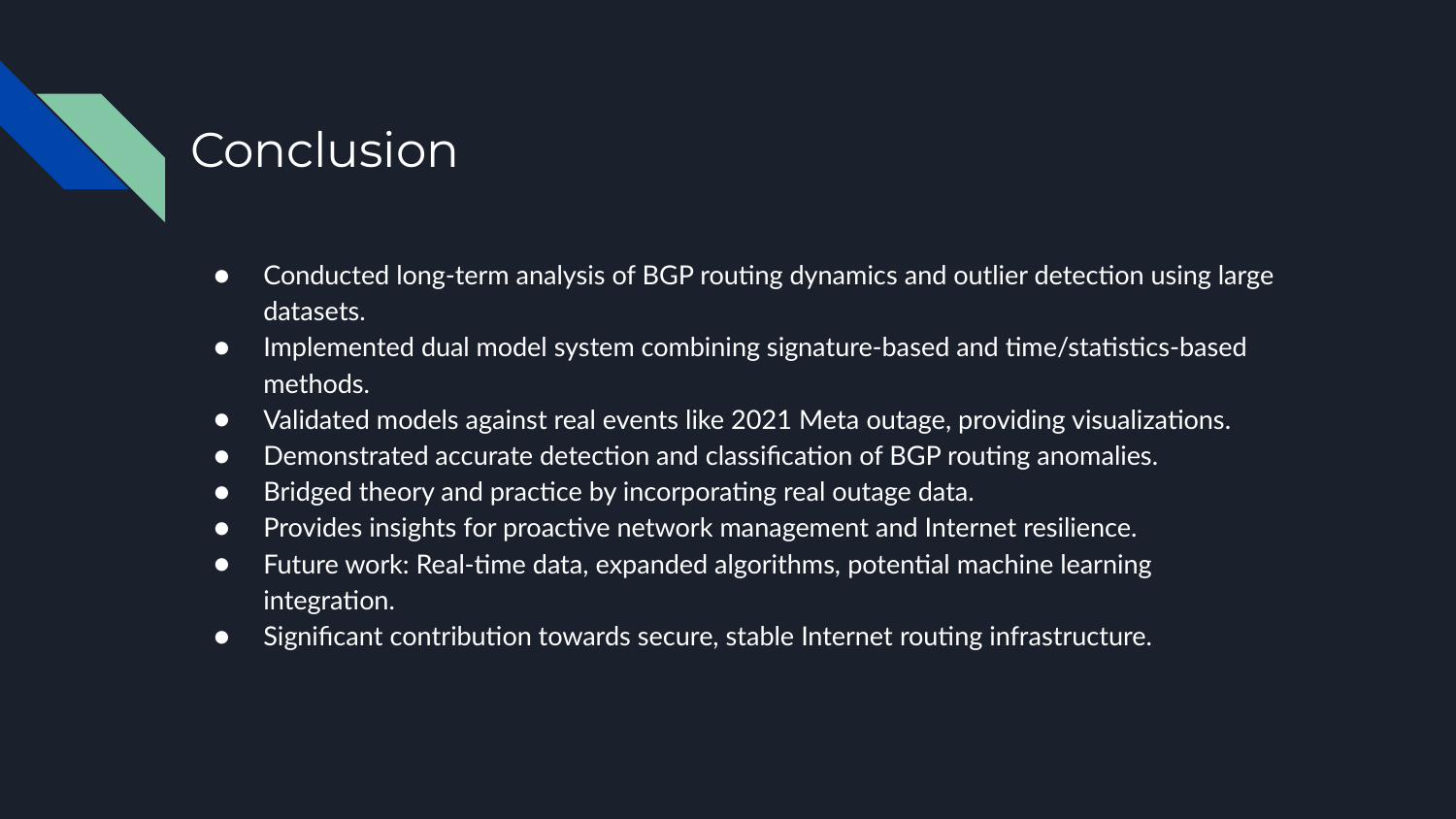

# Conclusion
Conducted long-term analysis of BGP routing dynamics and outlier detection using large datasets.
Implemented dual model system combining signature-based and time/statistics-based methods.
Validated models against real events like 2021 Meta outage, providing visualizations.
Demonstrated accurate detection and classification of BGP routing anomalies.
Bridged theory and practice by incorporating real outage data.
Provides insights for proactive network management and Internet resilience.
Future work: Real-time data, expanded algorithms, potential machine learning integration.
Significant contribution towards secure, stable Internet routing infrastructure.